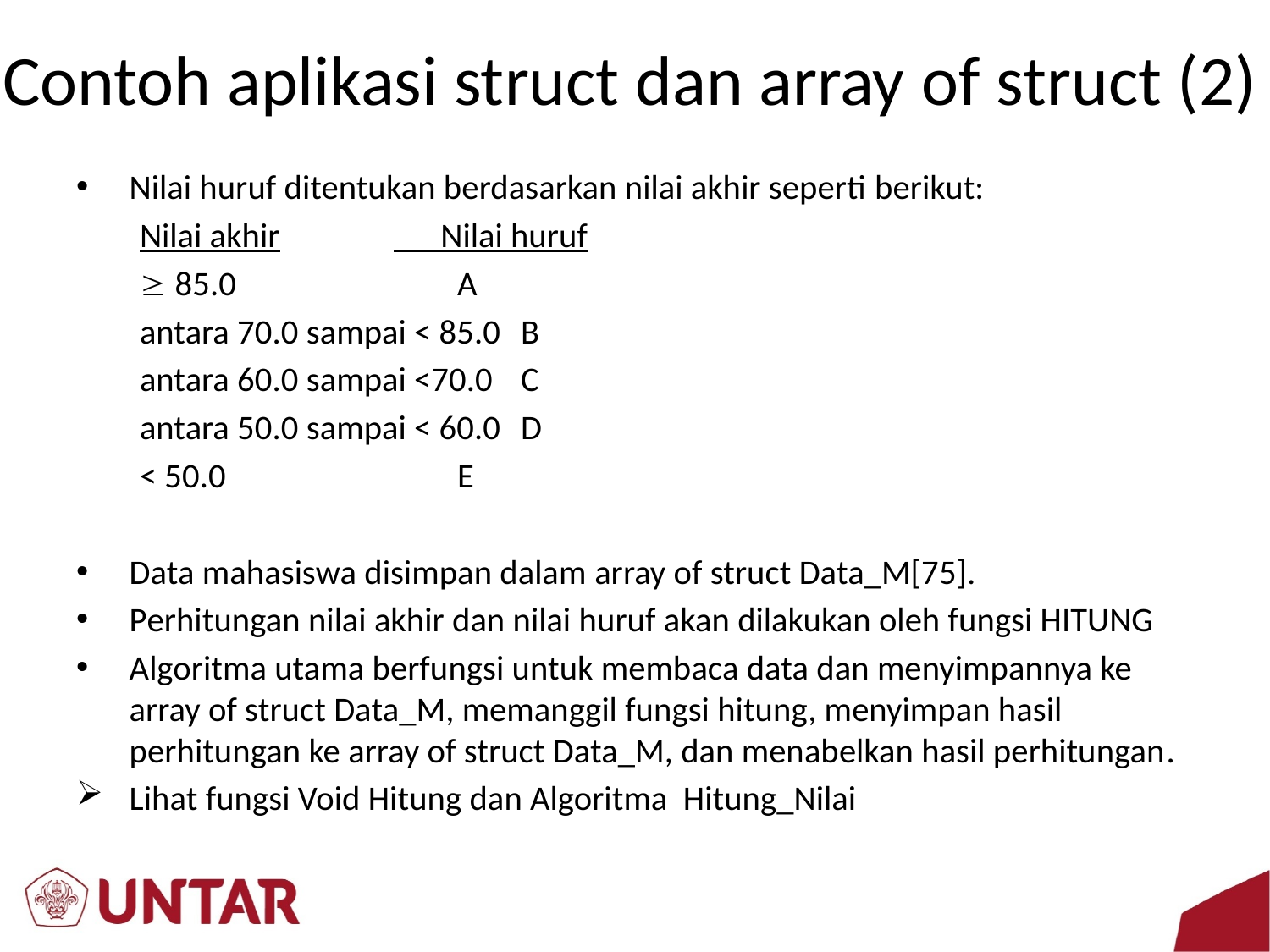

# Contoh aplikasi struct dan array of struct (2)
Nilai huruf ditentukan berdasarkan nilai akhir seperti berikut:
	Nilai akhir		      Nilai huruf
	≥ 85.0				A
	antara 70.0 sampai < 85.0	B
	antara 60.0 sampai <70.0	C
	antara 50.0 sampai < 60.0	D
	< 50.0				E

Data mahasiswa disimpan dalam array of struct Data_M[75].
Perhitungan nilai akhir dan nilai huruf akan dilakukan oleh fungsi HITUNG
Algoritma utama berfungsi untuk membaca data dan menyimpannya ke array of struct Data_M, memanggil fungsi hitung, menyimpan hasil perhitungan ke array of struct Data_M, dan menabelkan hasil perhitungan.
Lihat fungsi Void Hitung dan Algoritma  Hitung_Nilai